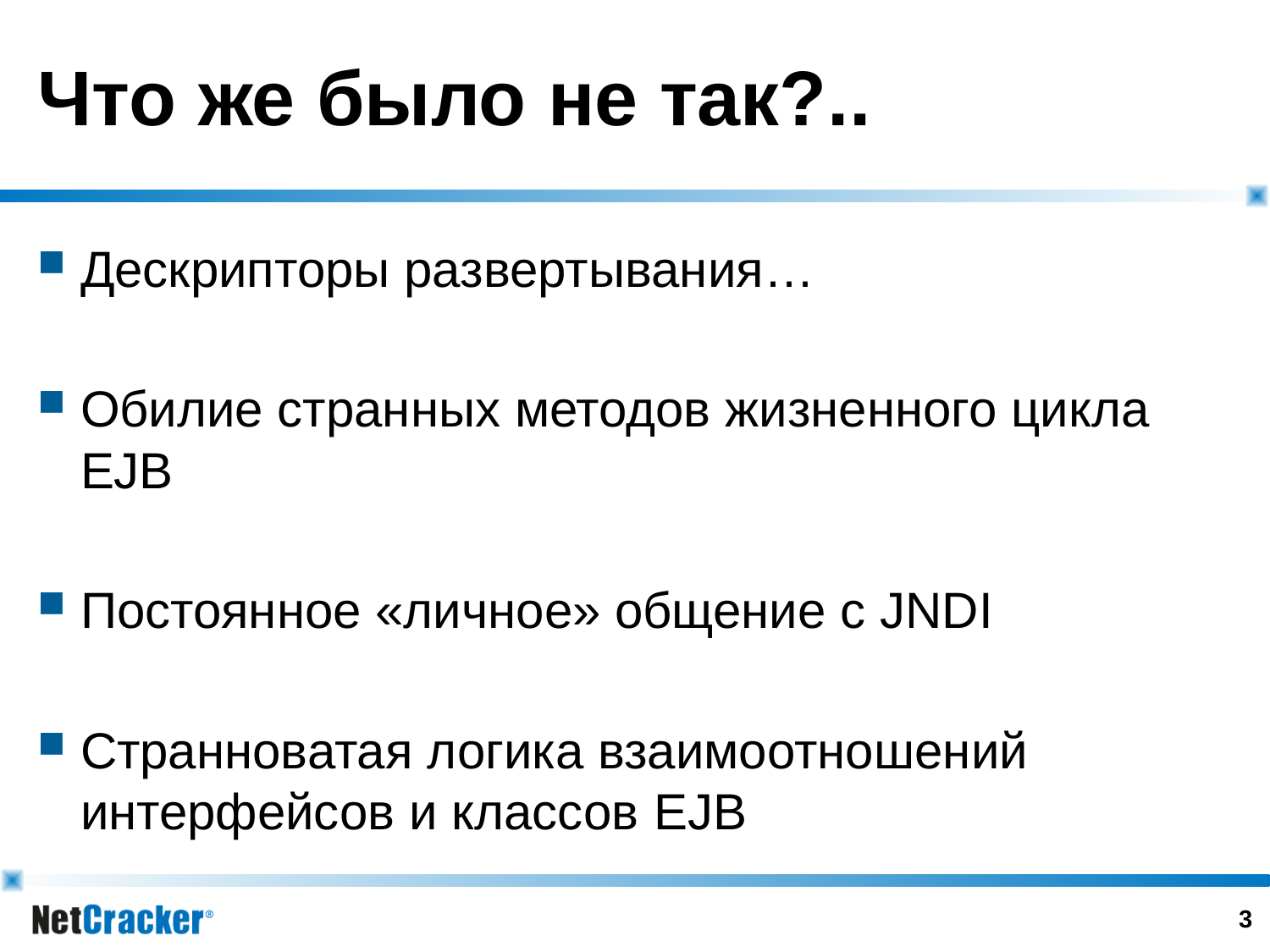

# Что же было не так?..
Дескрипторы развертывания…

Обилие странных методов жизненного цикла EJB

Постоянное «личное» общение с JNDI

Странноватая логика взаимоотношений интерфейсов и классов EJB
3